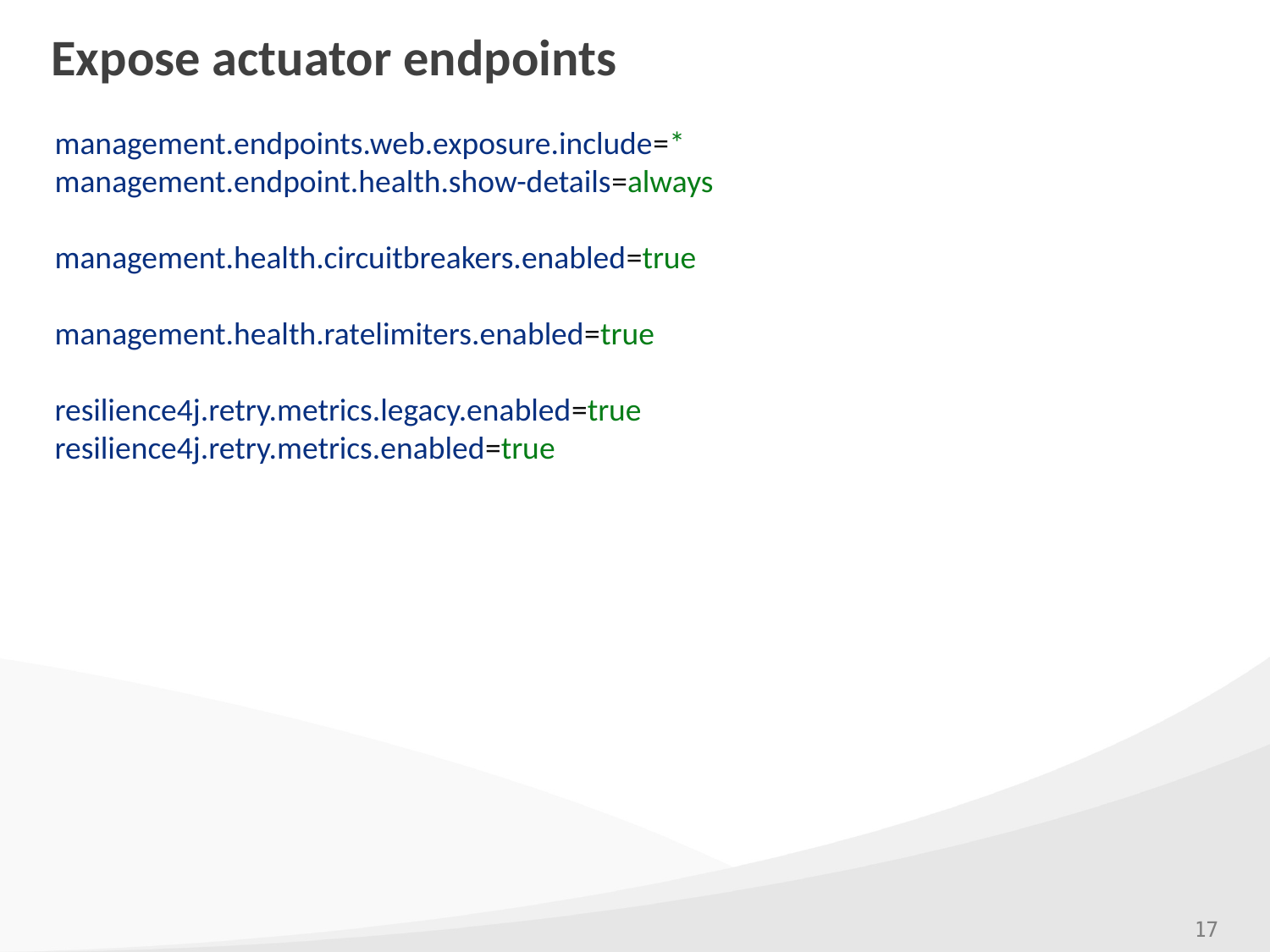

# Expose actuator endpoints
management.endpoints.web.exposure.include=*
management.endpoint.health.show-details=always
management.health.circuitbreakers.enabled=true

management.health.ratelimiters.enabled=true
resilience4j.retry.metrics.legacy.enabled=true
resilience4j.retry.metrics.enabled=true